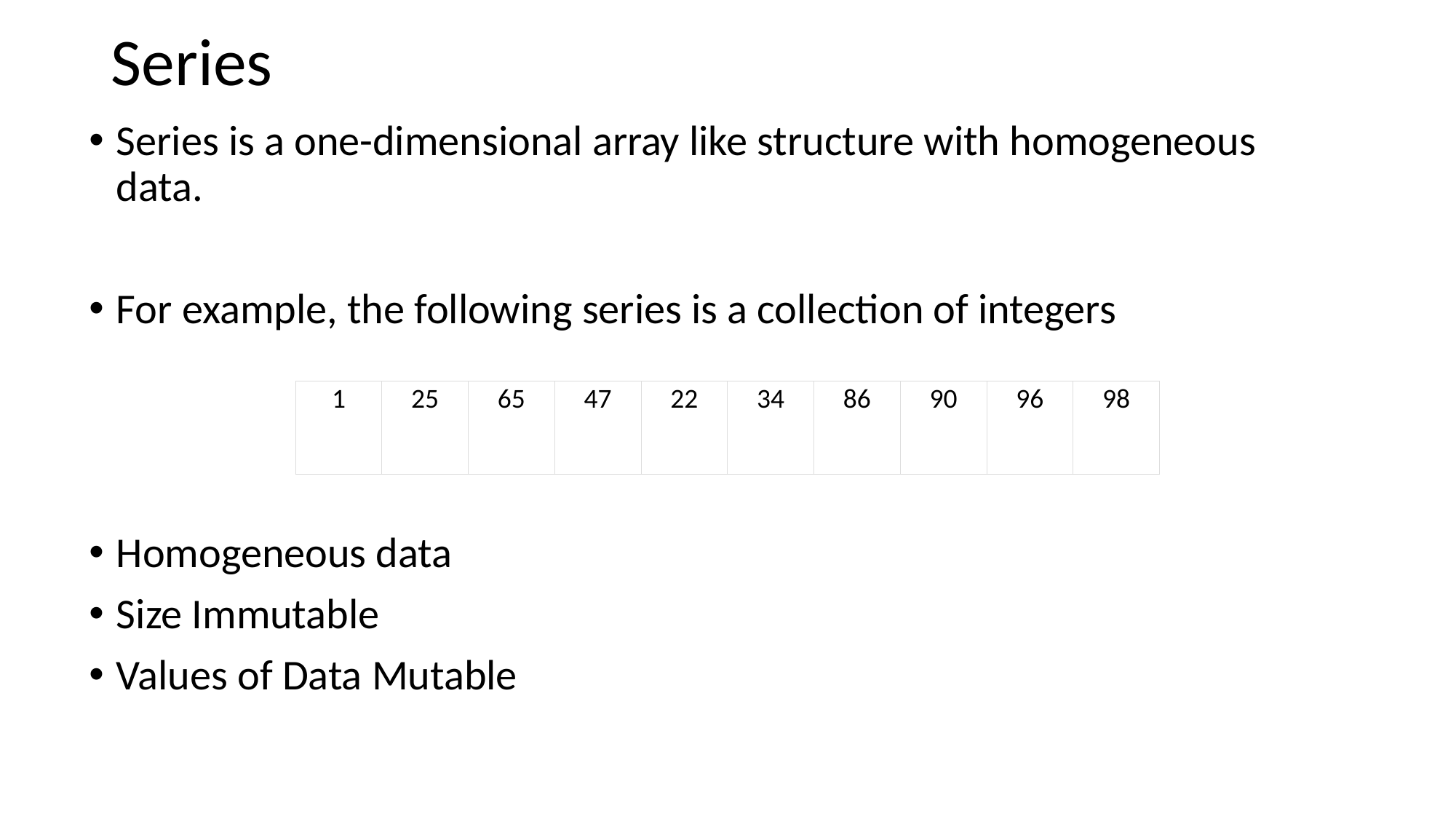

# Series
Series is a one-dimensional array like structure with homogeneous data.

For example, the following series is a collection of integers

Homogeneous data
Size Immutable
Values of Data Mutable

| 1 | 25 | 65 | 47 | 22 | 34 | 86 | 90 | 96 | 98 |
| --- | --- | --- | --- | --- | --- | --- | --- | --- | --- |